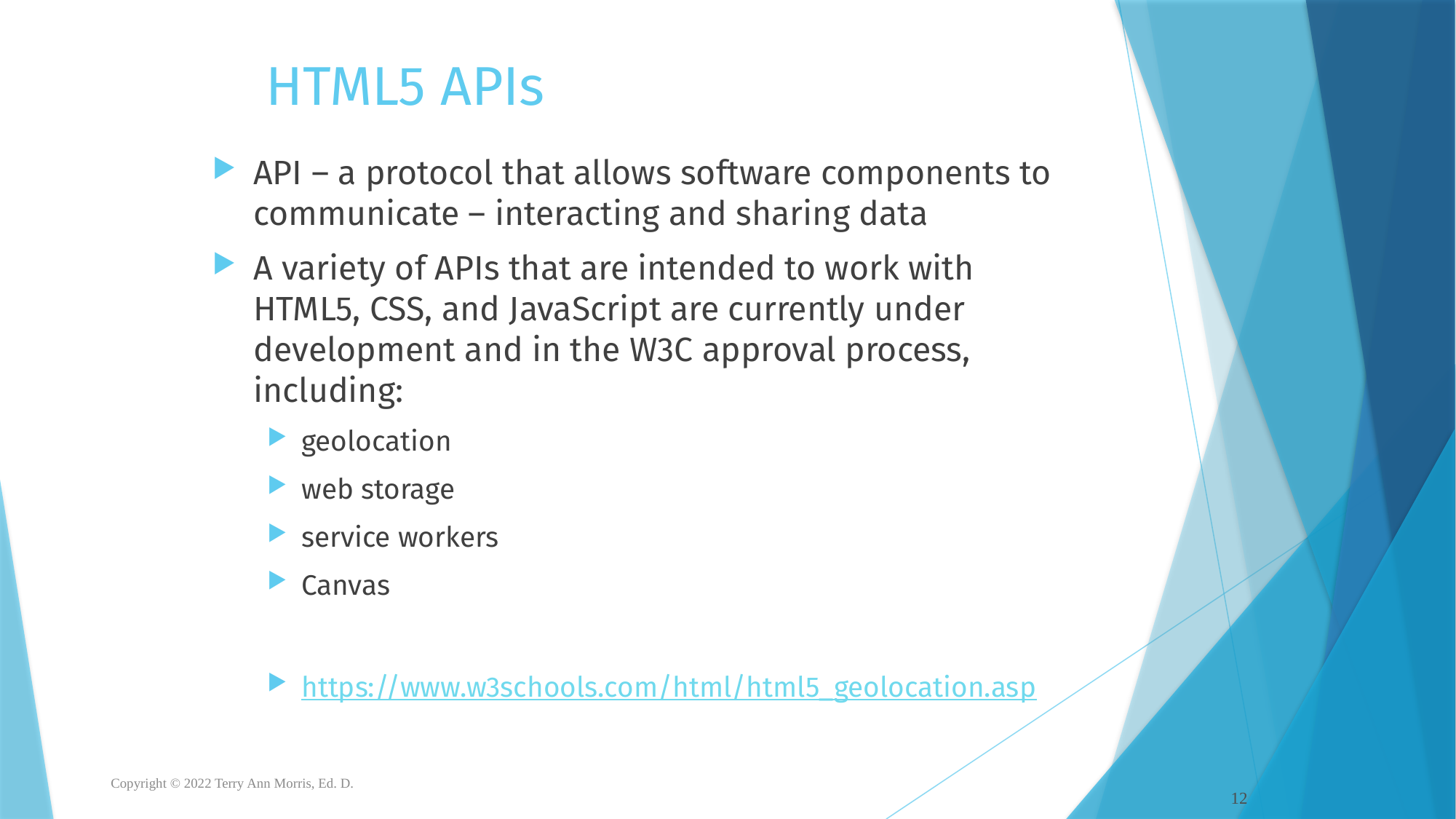

# HTML5 APIs
API – a protocol that allows software components to communicate – interacting and sharing data
A variety of APIs that are intended to work with HTML5, CSS, and JavaScript are currently under development and in the W3C approval process, including:
geolocation
web storage
service workers
Canvas

https://www.w3schools.com/html/html5_geolocation.asp

12